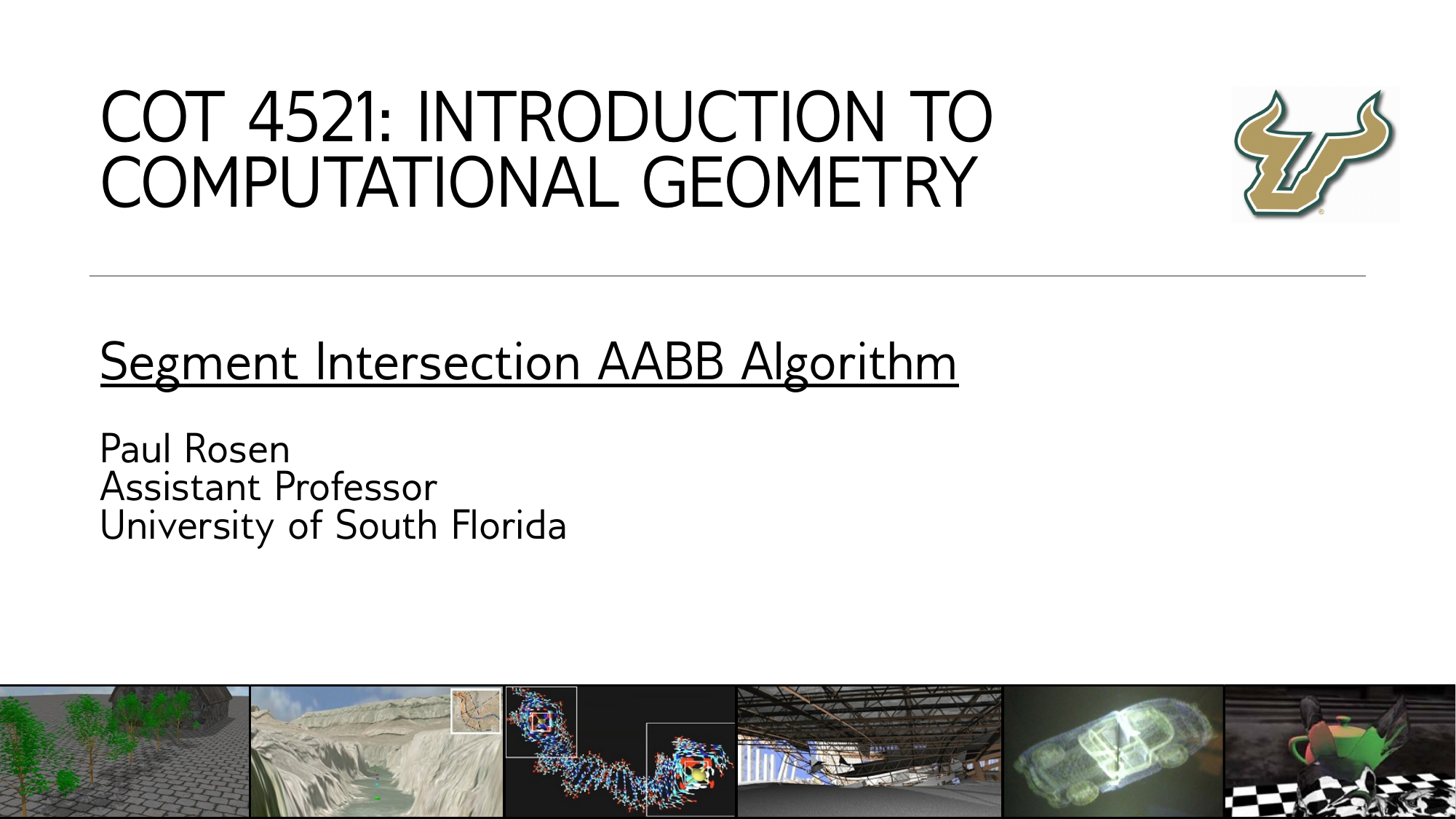

# COT 4521: Introduction to Computational Geometry
Segment Intersection AABB Algorithm